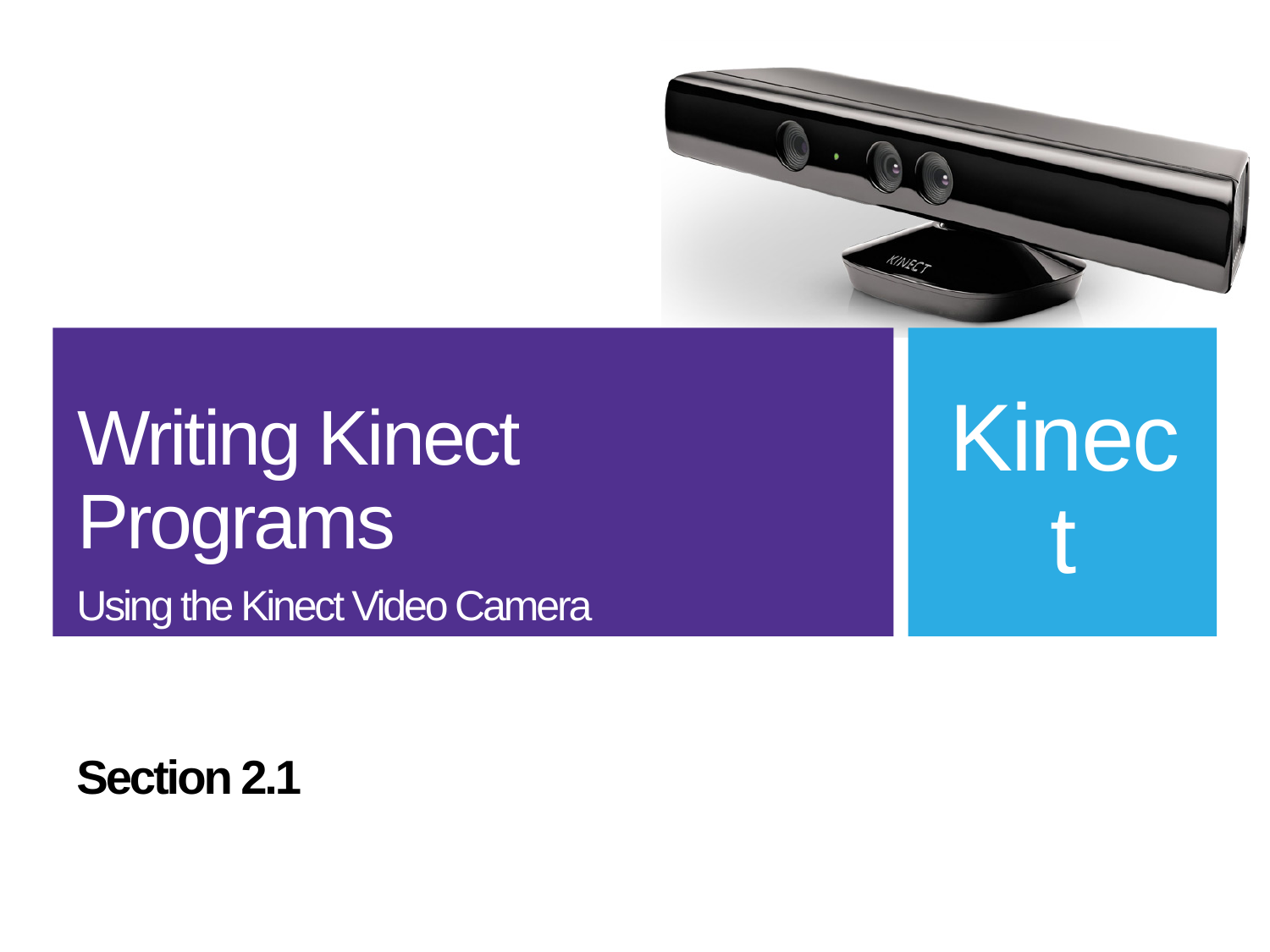

# Writing Kinect Programs
Using the Kinect Video Camera
Section 2.1